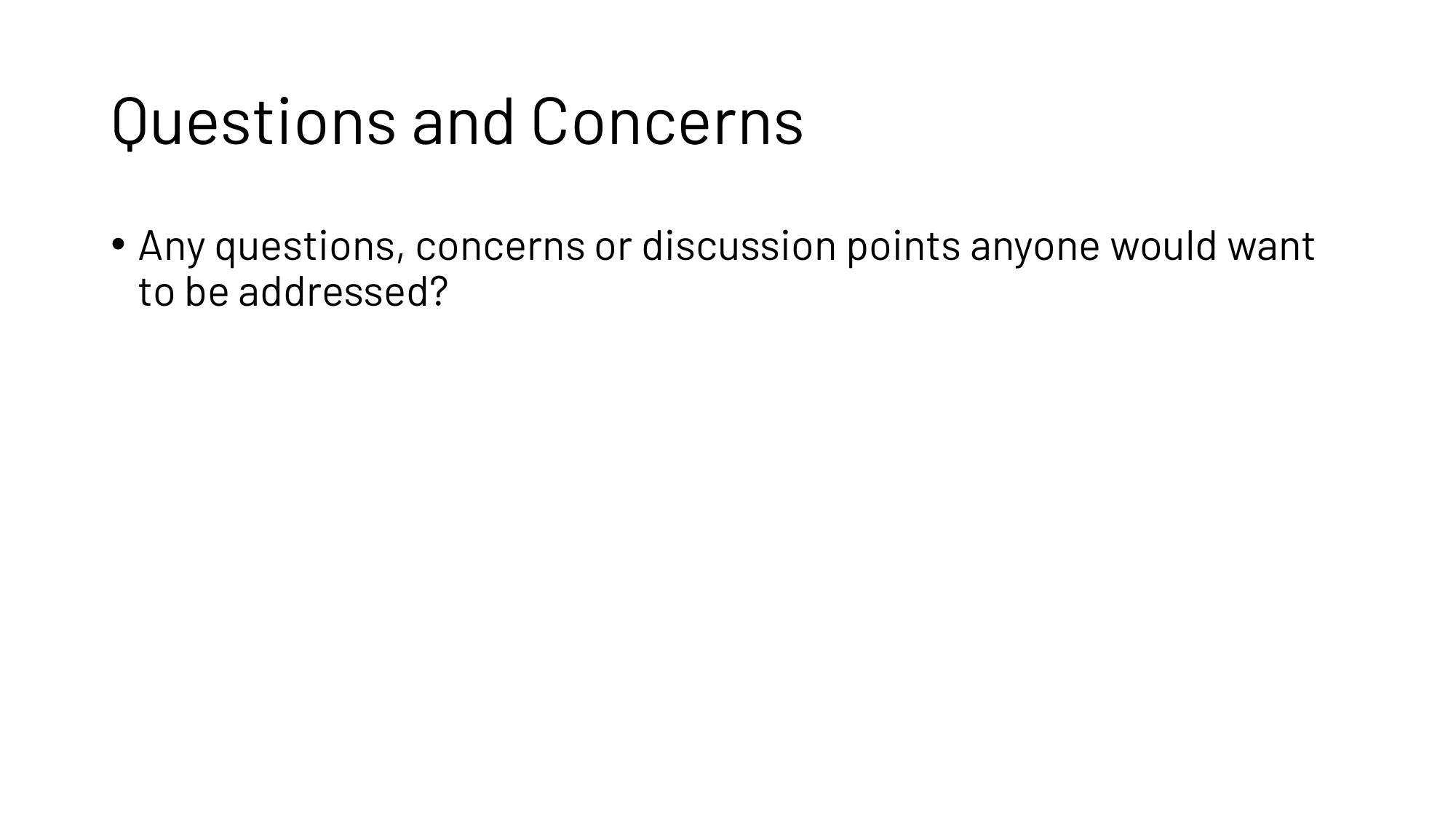

# Questions and Concerns
Any questions, concerns or discussion points anyone would want to be addressed?